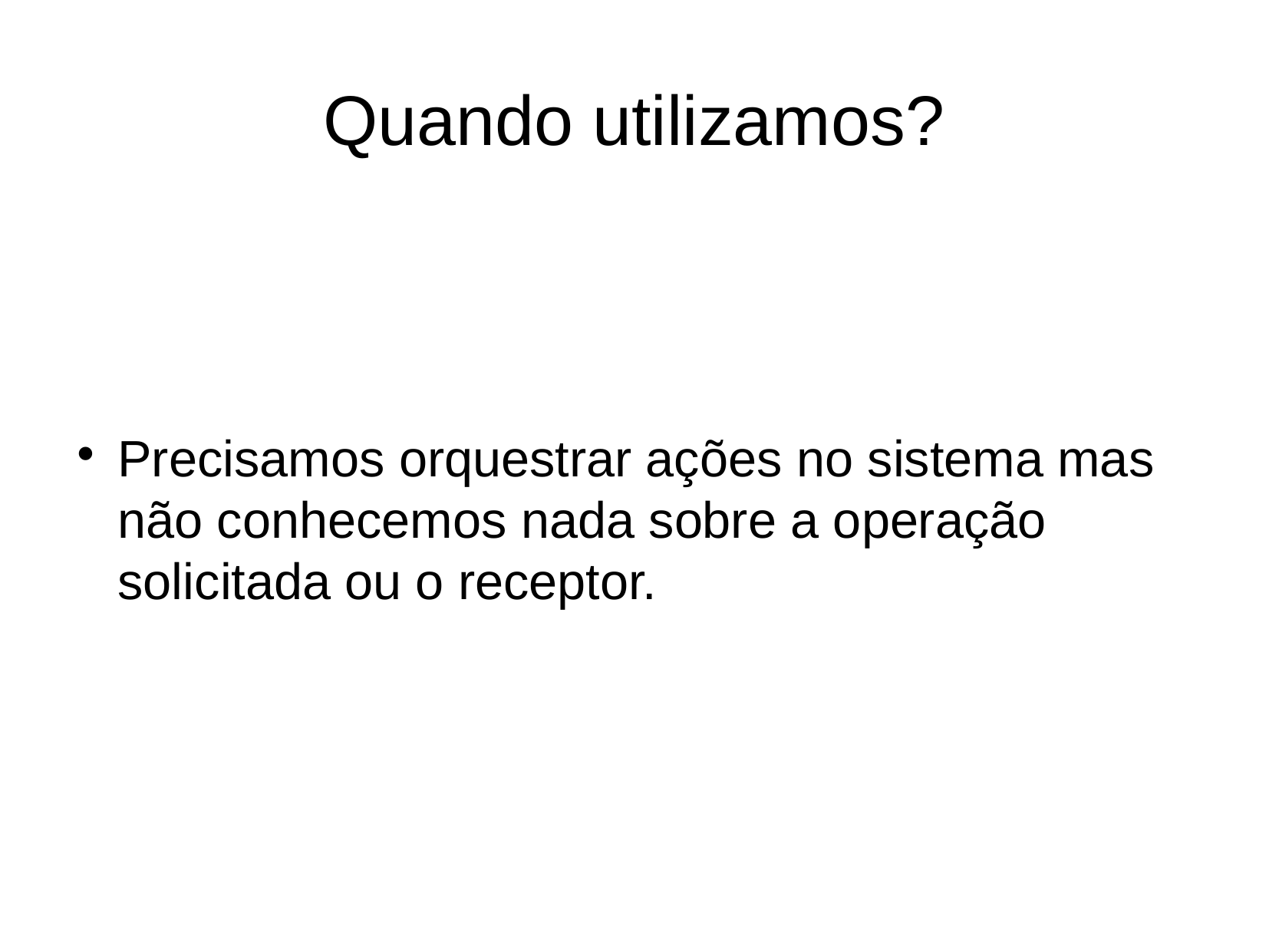

Quando utilizamos?
Precisamos orquestrar ações no sistema mas não conhecemos nada sobre a operação solicitada ou o receptor.